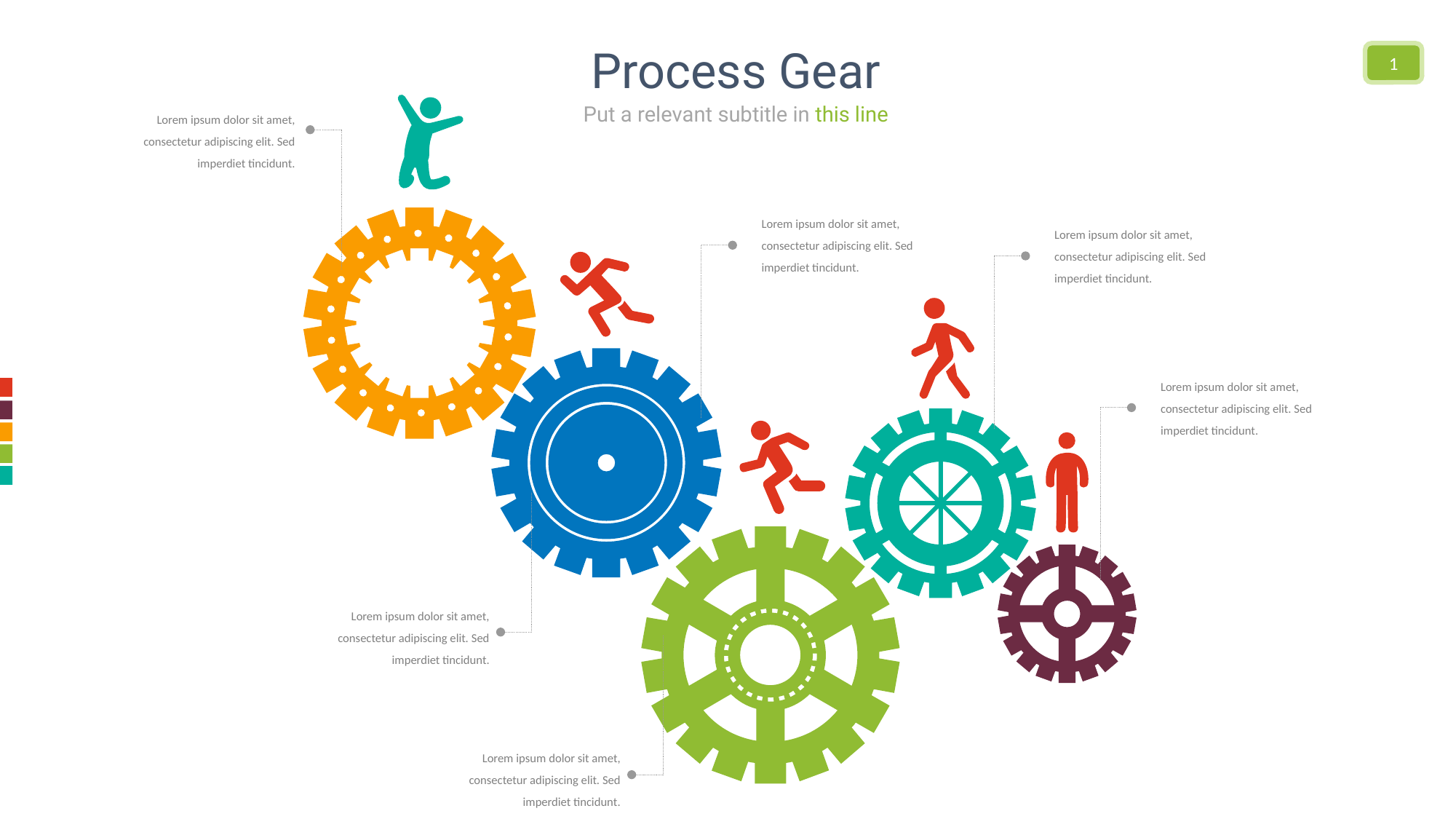

Process Gear
https://www.ypppt.com/
1

Put a relevant subtitle in this line

Lorem ipsum dolor sit amet, consectetur adipiscing elit. Sed imperdiet tincidunt.
Lorem ipsum dolor sit amet, consectetur adipiscing elit. Sed imperdiet tincidunt.
Lorem ipsum dolor sit amet, consectetur adipiscing elit. Sed imperdiet tincidunt.
Lorem ipsum dolor sit amet, consectetur adipiscing elit. Sed imperdiet tincidunt.

Lorem ipsum dolor sit amet, consectetur adipiscing elit. Sed imperdiet tincidunt.
Lorem ipsum dolor sit amet, consectetur adipiscing elit. Sed imperdiet tincidunt.